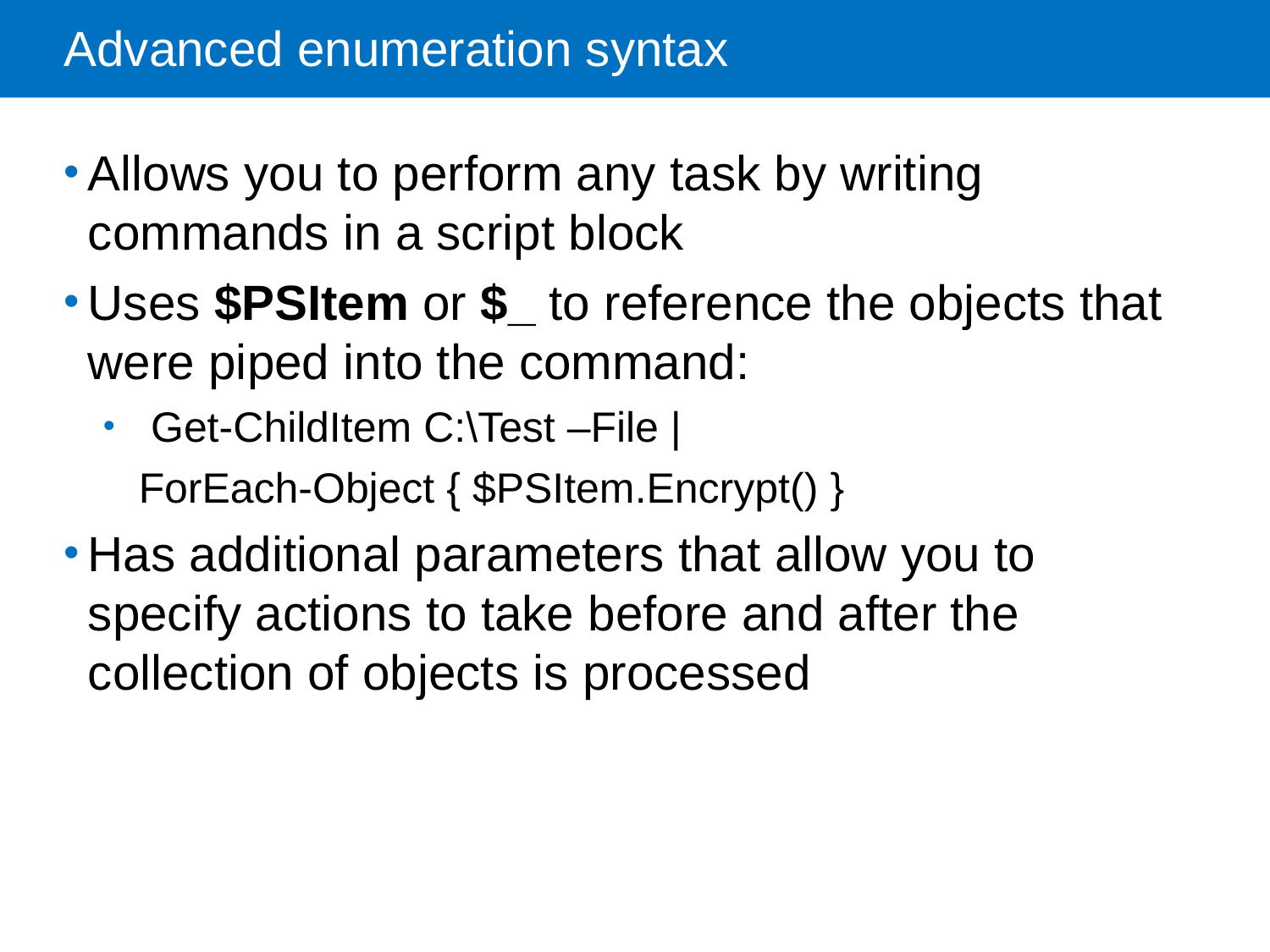

# Advanced enumeration syntax
Allows you to perform any task by writing commands in a script block
Uses $PSItem or $_ to reference the objects that were piped into the command:
Get-ChildItem C:\Test –File |
   ForEach-Object { $PSItem.Encrypt() }
Has additional parameters that allow you to specify actions to take before and after the collection of objects is processed